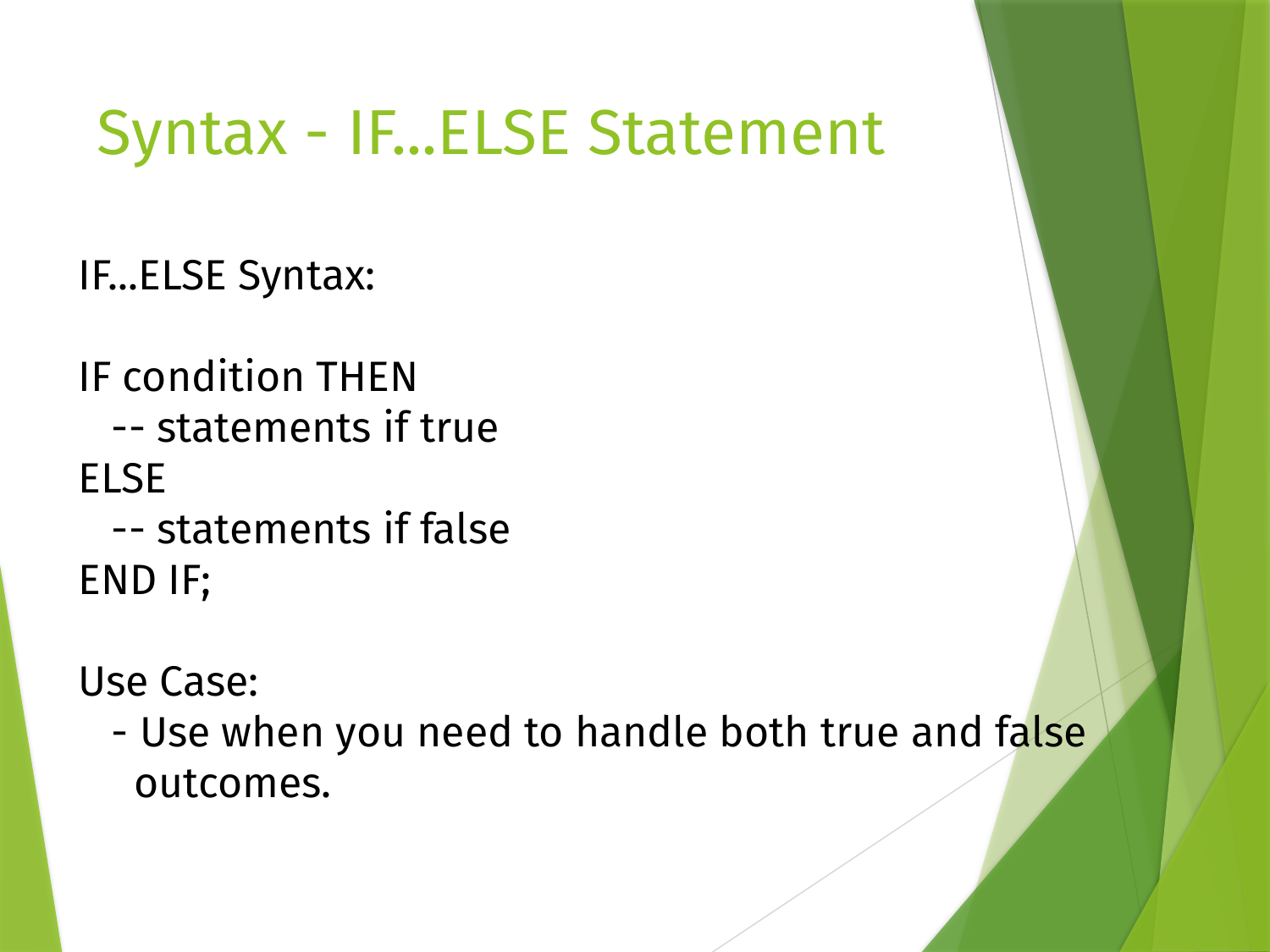

# Syntax - IF...ELSE Statement

IF...ELSE Syntax:
IF condition THEN
   -- statements if true
ELSE
   -- statements if false
END IF;
Use Case:
   - Use when you need to handle both true and false
     outcomes.